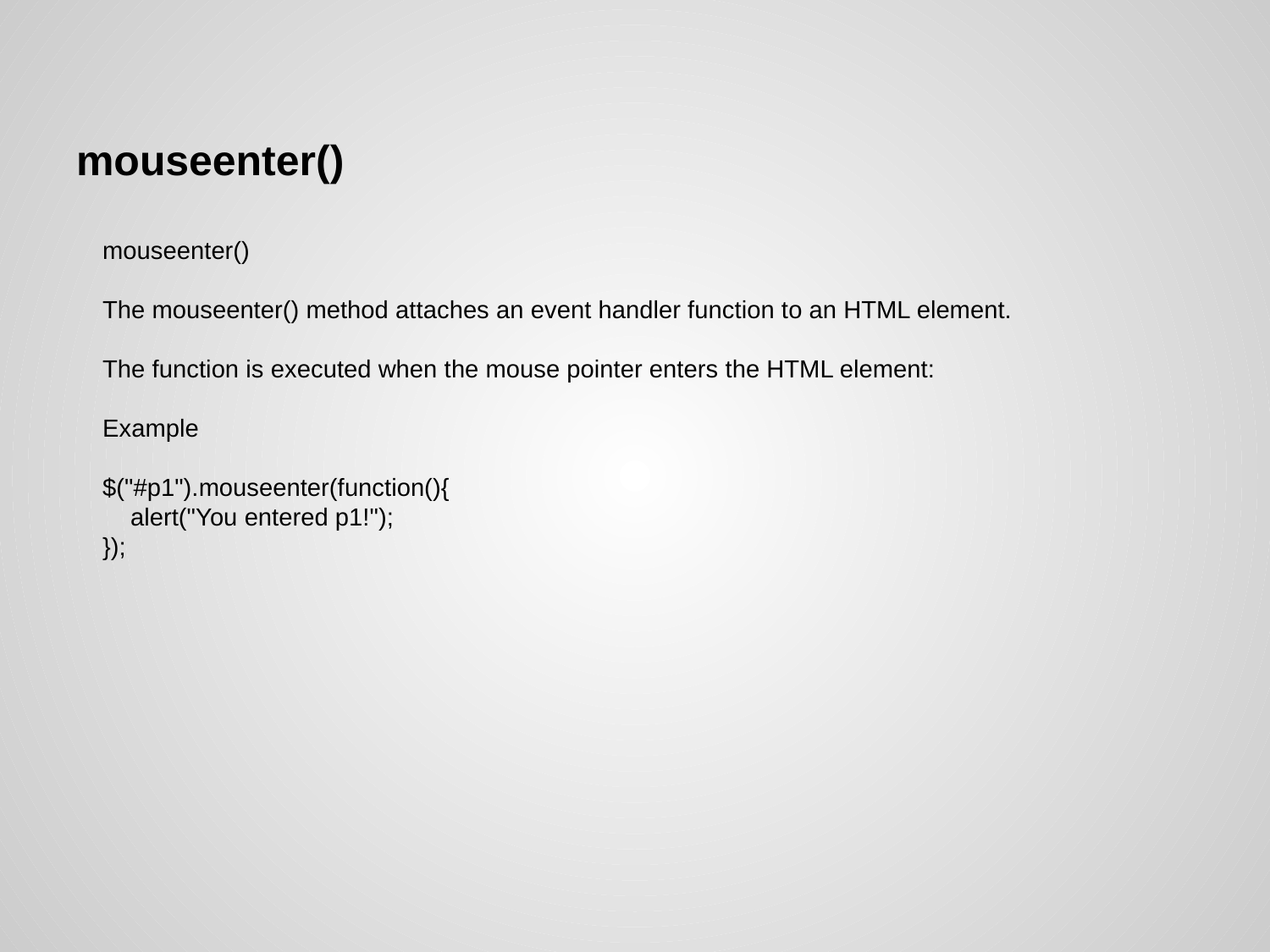

# mouseenter()
mouseenter()

The mouseenter() method attaches an event handler function to an HTML element.

The function is executed when the mouse pointer enters the HTML element:

Example

$("#p1").mouseenter(function(){
    alert("You entered p1!");
});